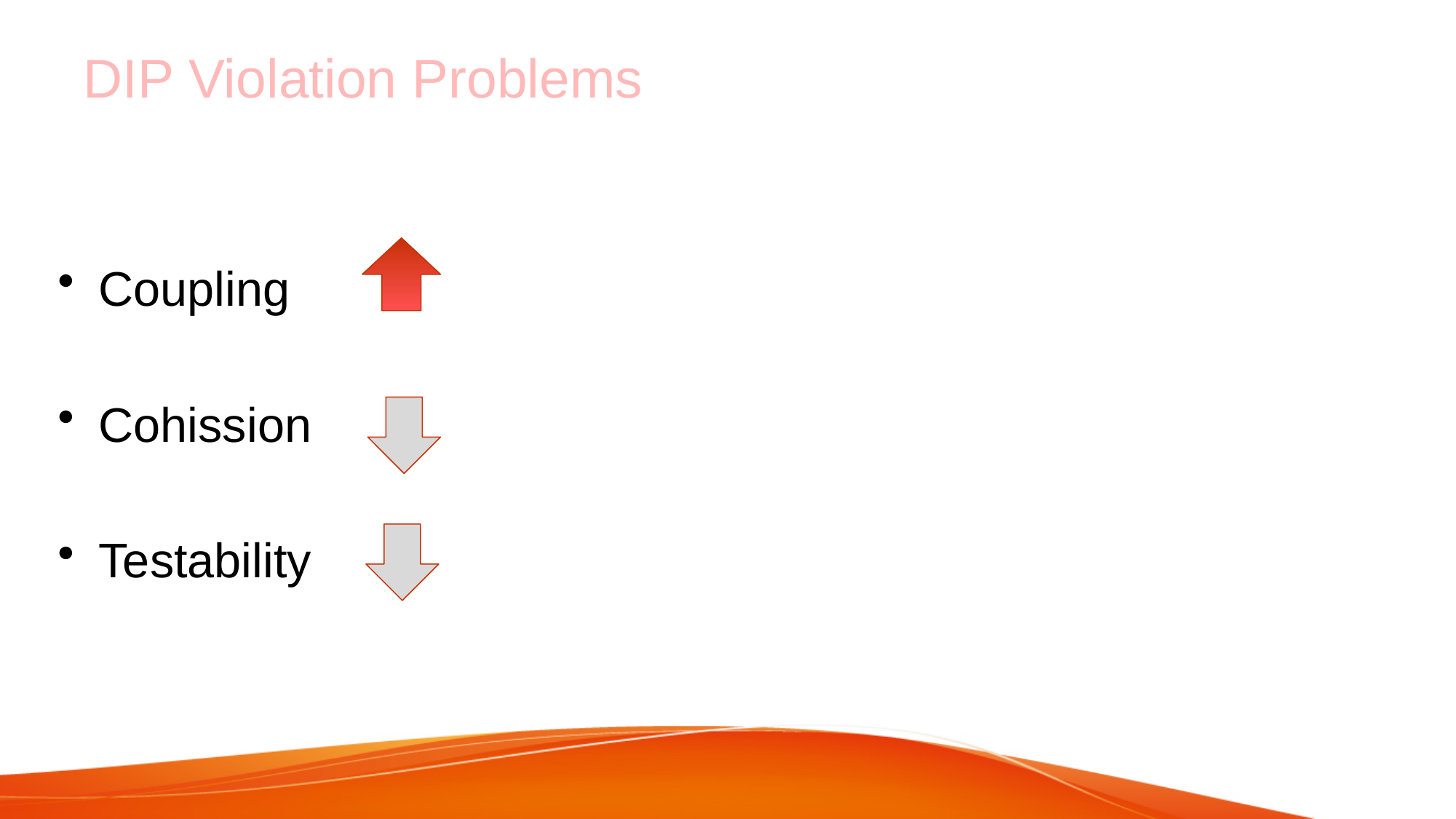

# DIP Violation Problems

Coupling

Cohission

Testability